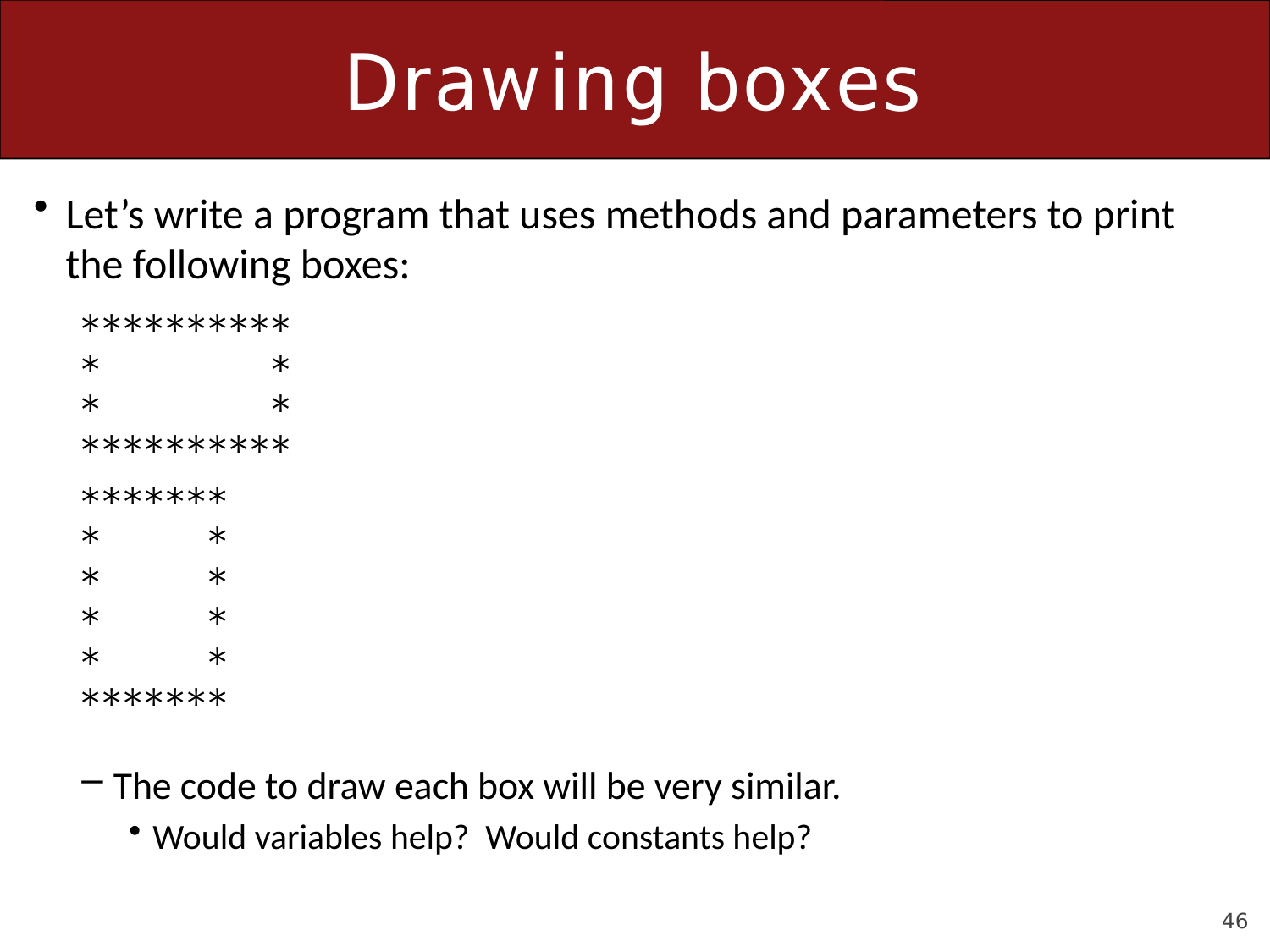

# Drawing boxes
Let’s write a program that uses methods and parameters to print the following boxes:

**********
*        *
*        *
**********

*******
*     *
*     *
*     *
*     *
*******

The code to draw each box will be very similar.
Would variables help?  Would constants help?